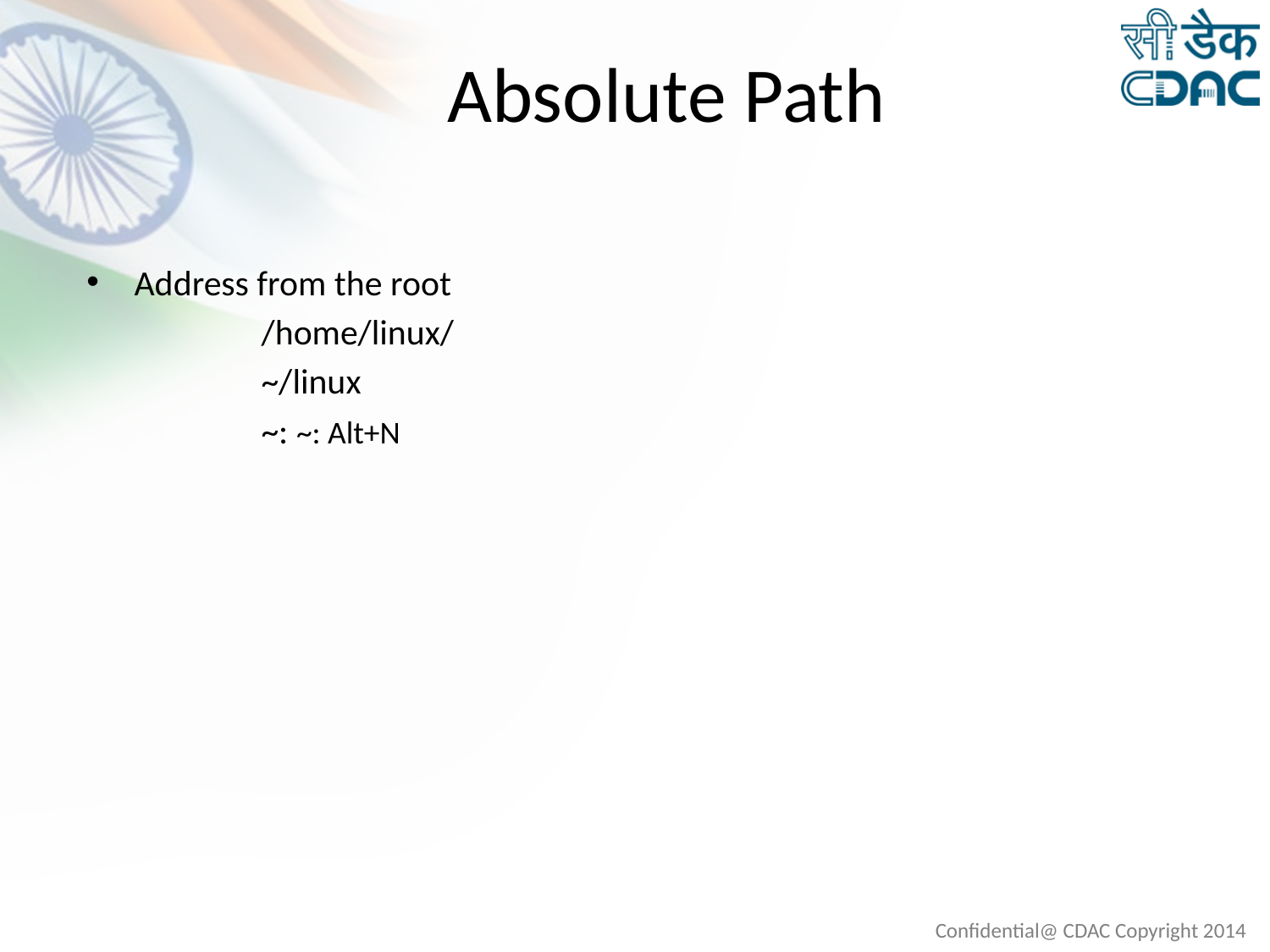

# Absolute Path

Address from the root
		/home/linux/
		~/linux
		~: ~: Alt+N